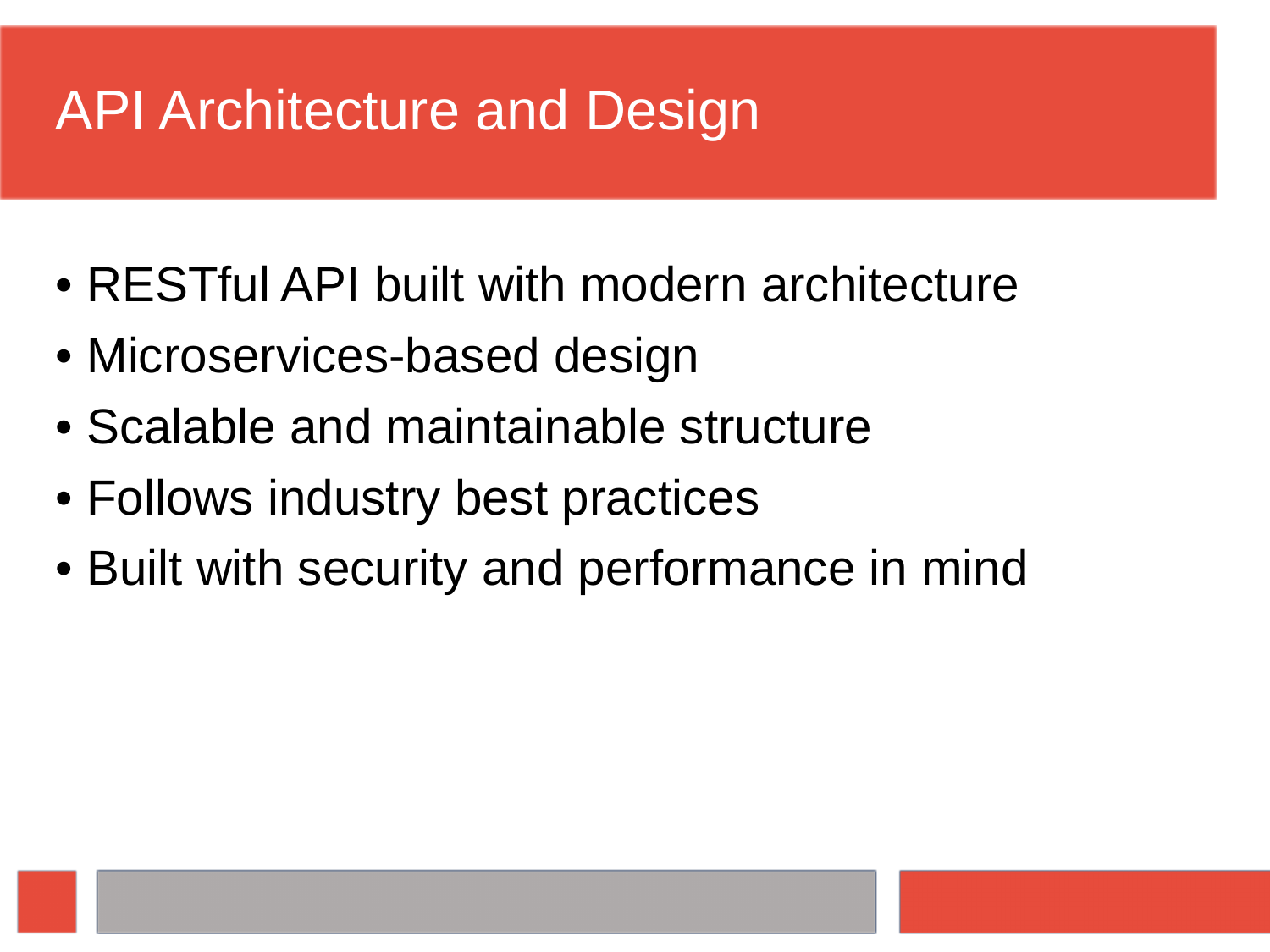

# API Architecture and Design
• RESTful API built with modern architecture
• Microservices-based design
• Scalable and maintainable structure
• Follows industry best practices
• Built with security and performance in mind